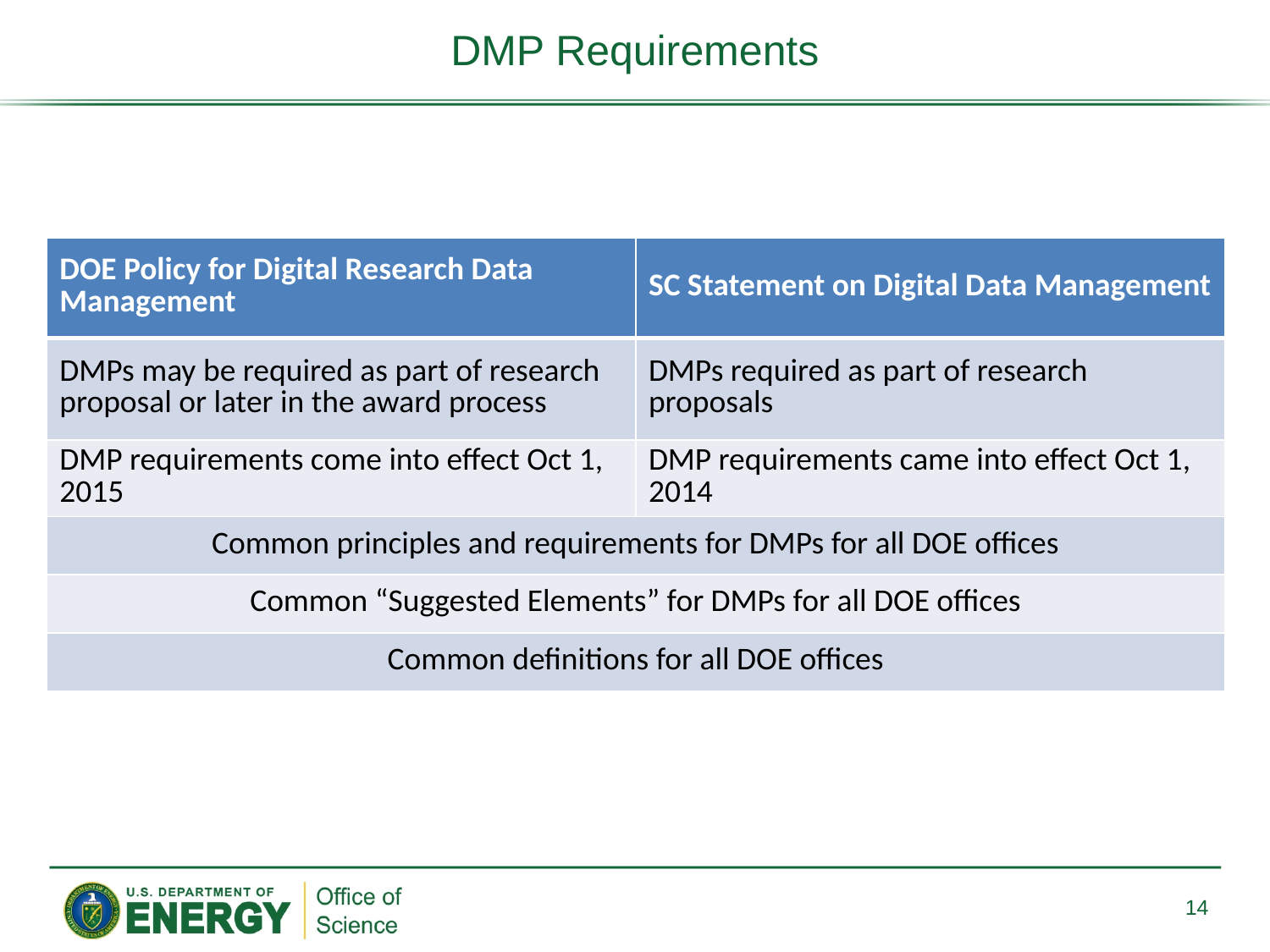

# DMP Requirements
| DOE Policy for Digital Research Data Management | SC Statement on Digital Data Management |
| --- | --- |
| DMPs may be required as part of research proposal or later in the award process | DMPs required as part of research proposals |
| DMP requirements come into effect Oct 1, 2015 | DMP requirements came into effect Oct 1, 2014 |
| Common principles and requirements for DMPs for all DOE offices |  |
| Common “Suggested Elements” for DMPs for all DOE offices |  |
| Common definitions for all DOE offices |  |

14